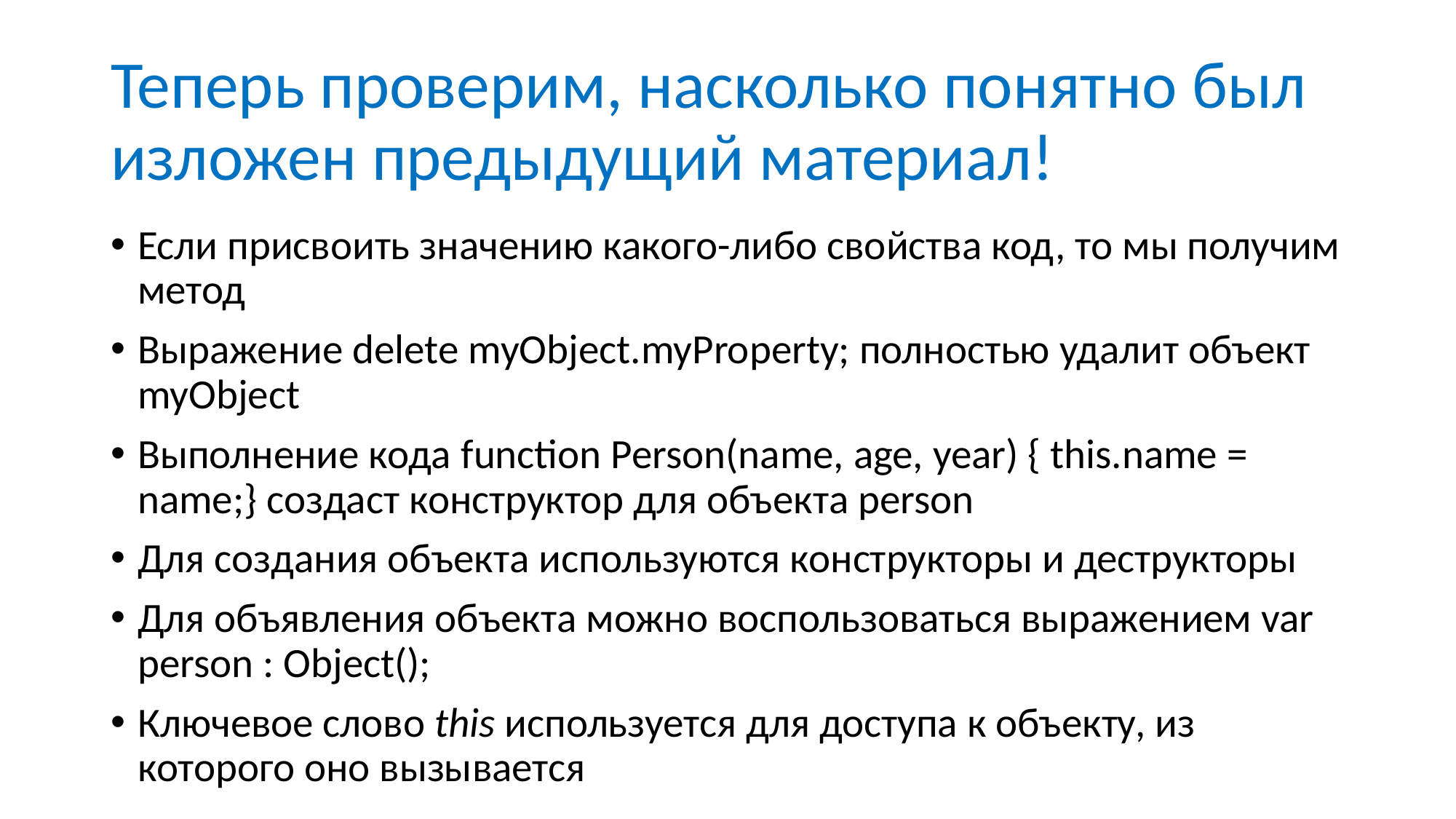

# Теперь проверим, насколько понятно был изложен предыдущий материал!
Если присвоить значению какого-либо свойства код, то мы получим метод
Выражение delete myObject.myProperty; полностью удалит объект myObject
Выполнение кода function Person(name, age, year) { this.name = name;} создаст конструктор для объекта person
Для создания объекта используются конструкторы и деструкторы
Для объявления объекта можно воспользоваться выражением var person : Object();
Ключевое слово this используется для доступа к объекту, из которого оно вызывается